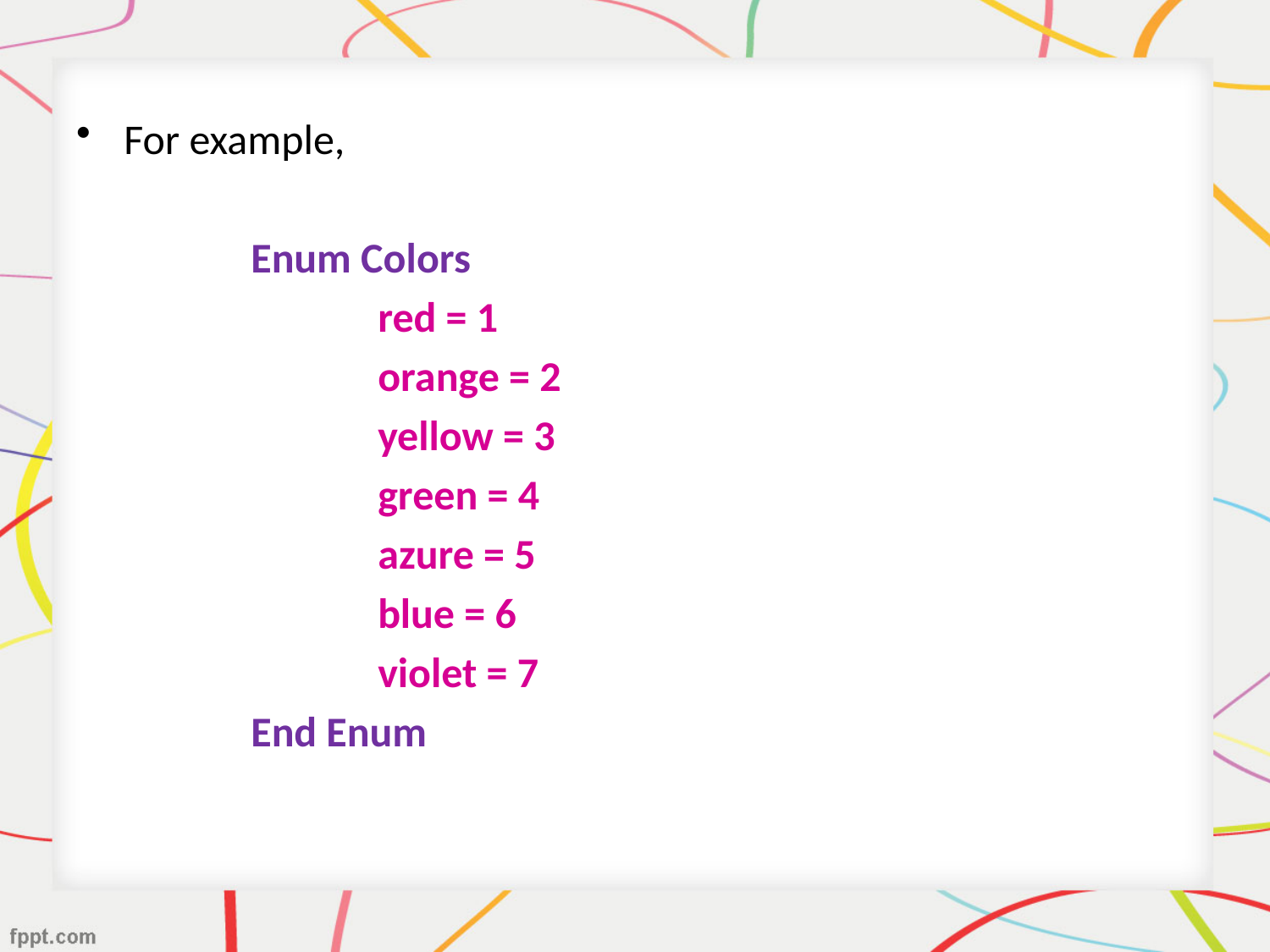

For example,

		Enum Colors
			red = 1
			orange = 2
			yellow = 3
			green = 4
			azure = 5
			blue = 6
			violet = 7
           	End Enum